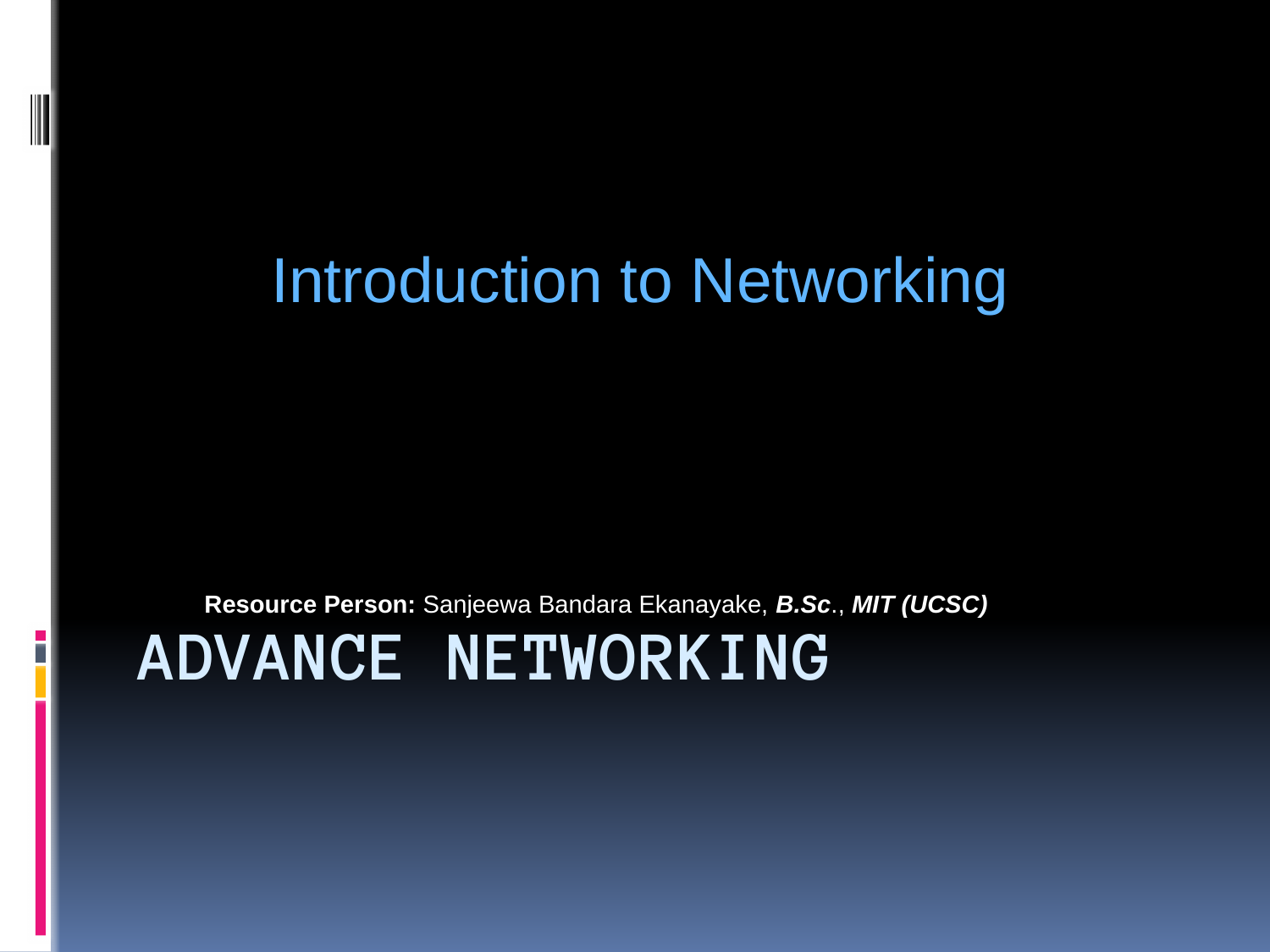

Introduction to Networking
Resource Person: Sanjeewa Bandara Ekanayake, B.Sc., MIT (UCSC)
# ADVANCE NETWORKING